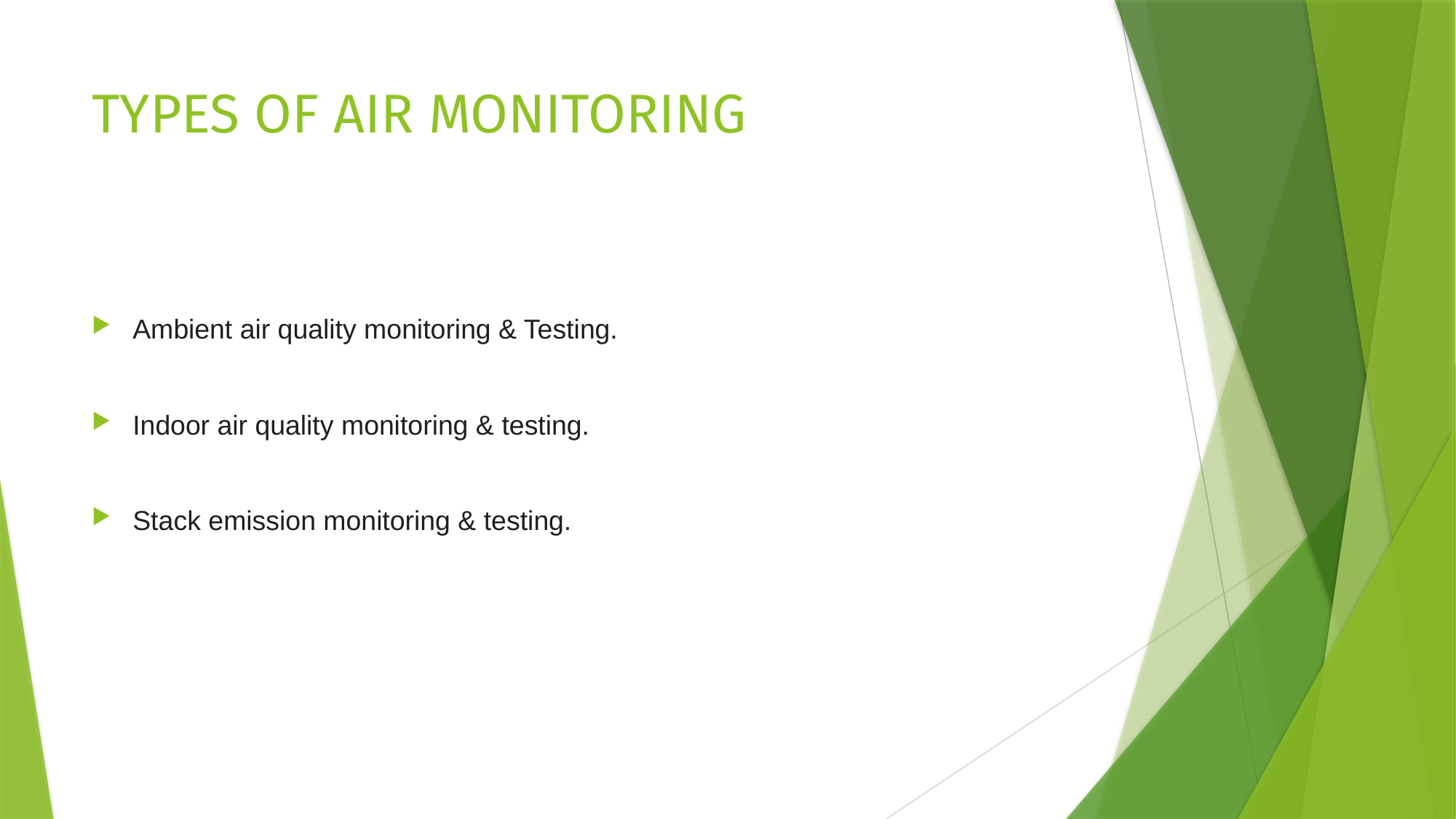

# TYPES OF AIR MONITORING

Ambient air quality monitoring & Testing.

Indoor air quality monitoring & testing.

Stack emission monitoring & testing.